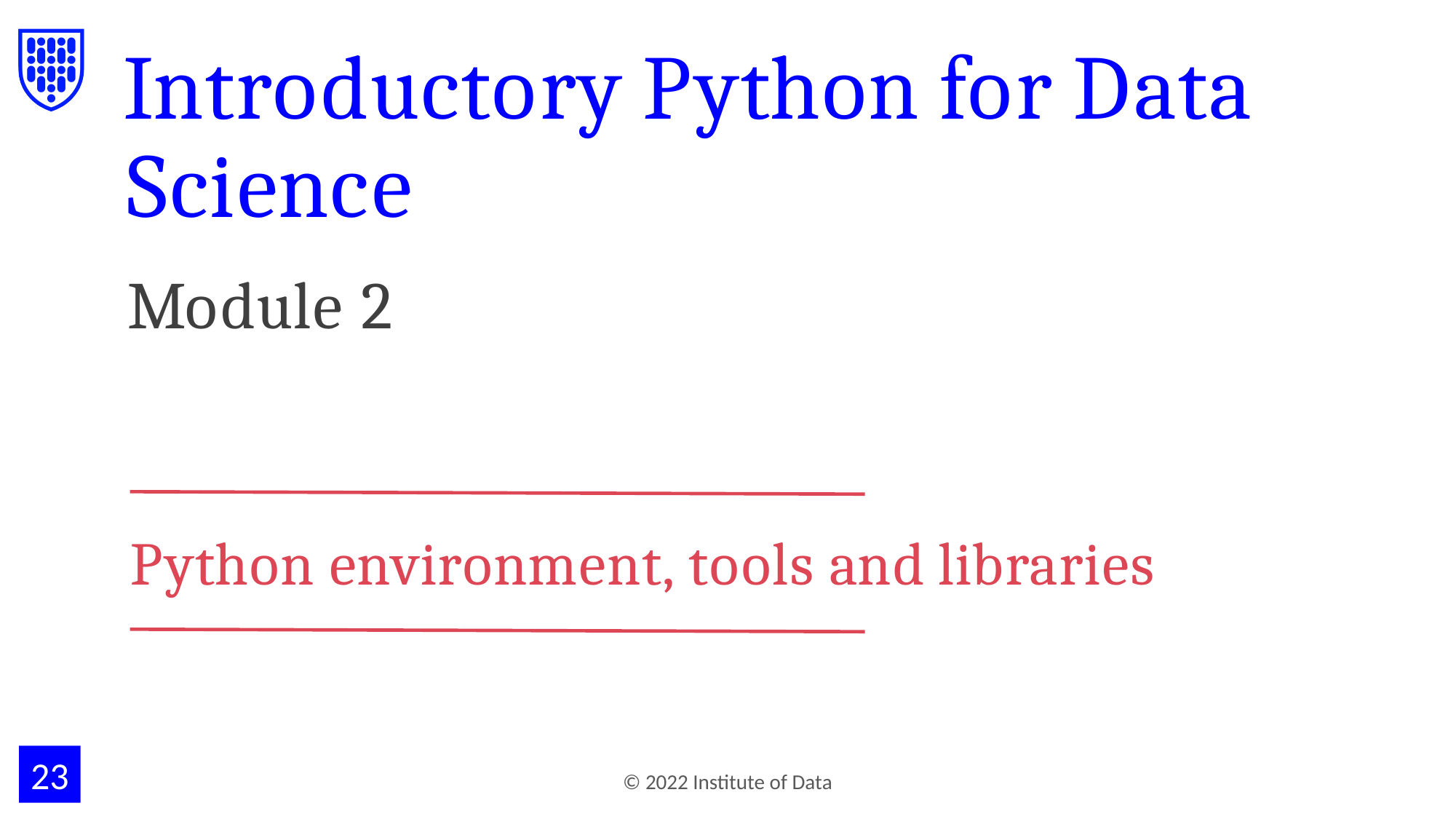

# Introductory Python for Data Science
Module 2

Python environment, tools and libraries